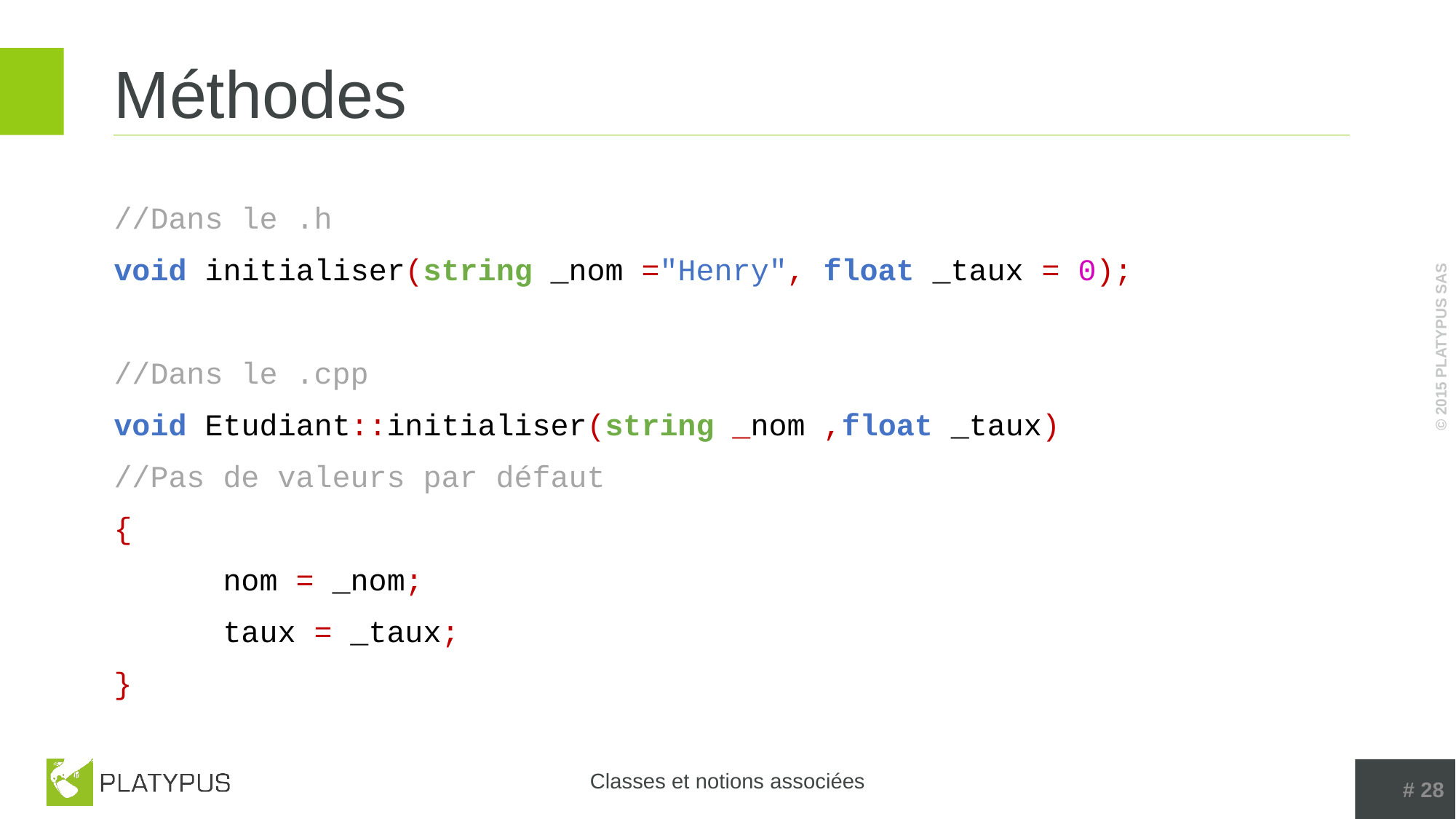

# Méthodes
//Dans le .h
void initialiser(string _nom ="Henry", float _taux = 0);

//Dans le .cpp
void Etudiant::initialiser(string _nom ,float _taux)
//Pas de valeurs par défaut
{
	nom = _nom;
	taux = _taux;
}
# 28
Classes et notions associées